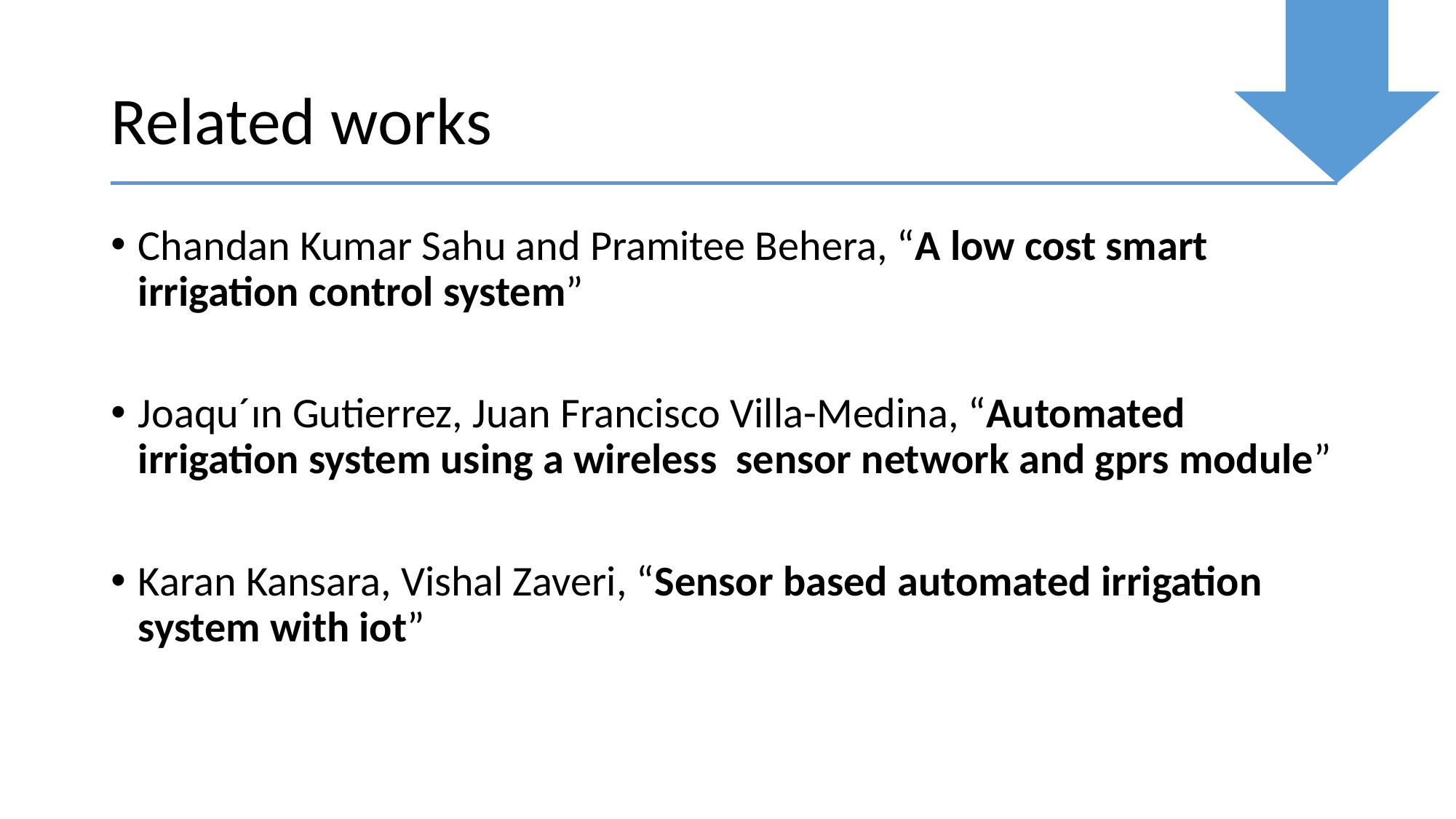

# Related works
Chandan Kumar Sahu and Pramitee Behera, “A low cost smart irrigation control system”

Joaqu´ın Gutierrez, Juan Francisco Villa-Medina, “Automated irrigation system using a wireless  sensor network and gprs module”

Karan Kansara, Vishal Zaveri, “Sensor based automated irrigation system with iot”